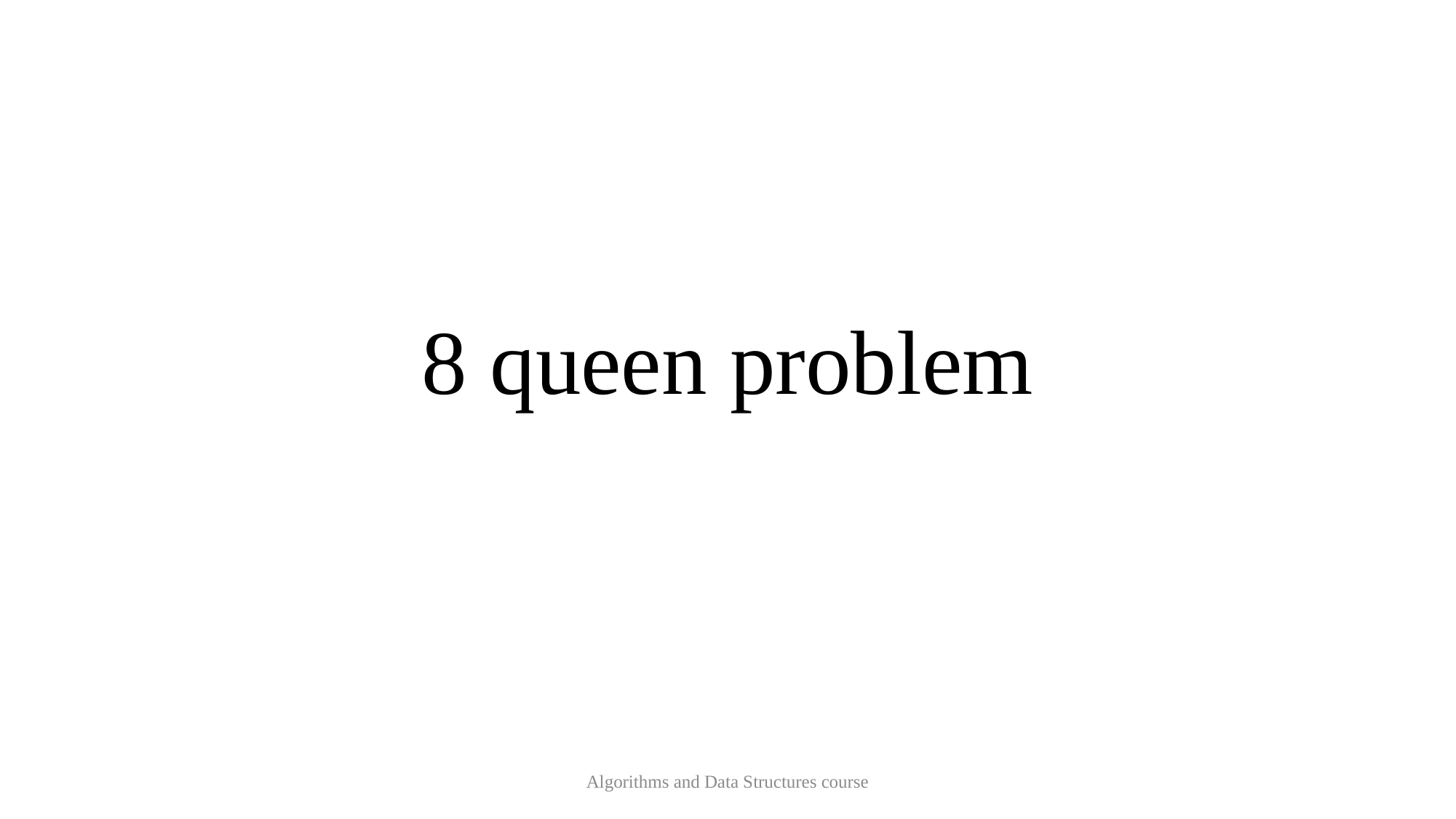

# 8 queen problem

Algorithms and Data Structures course